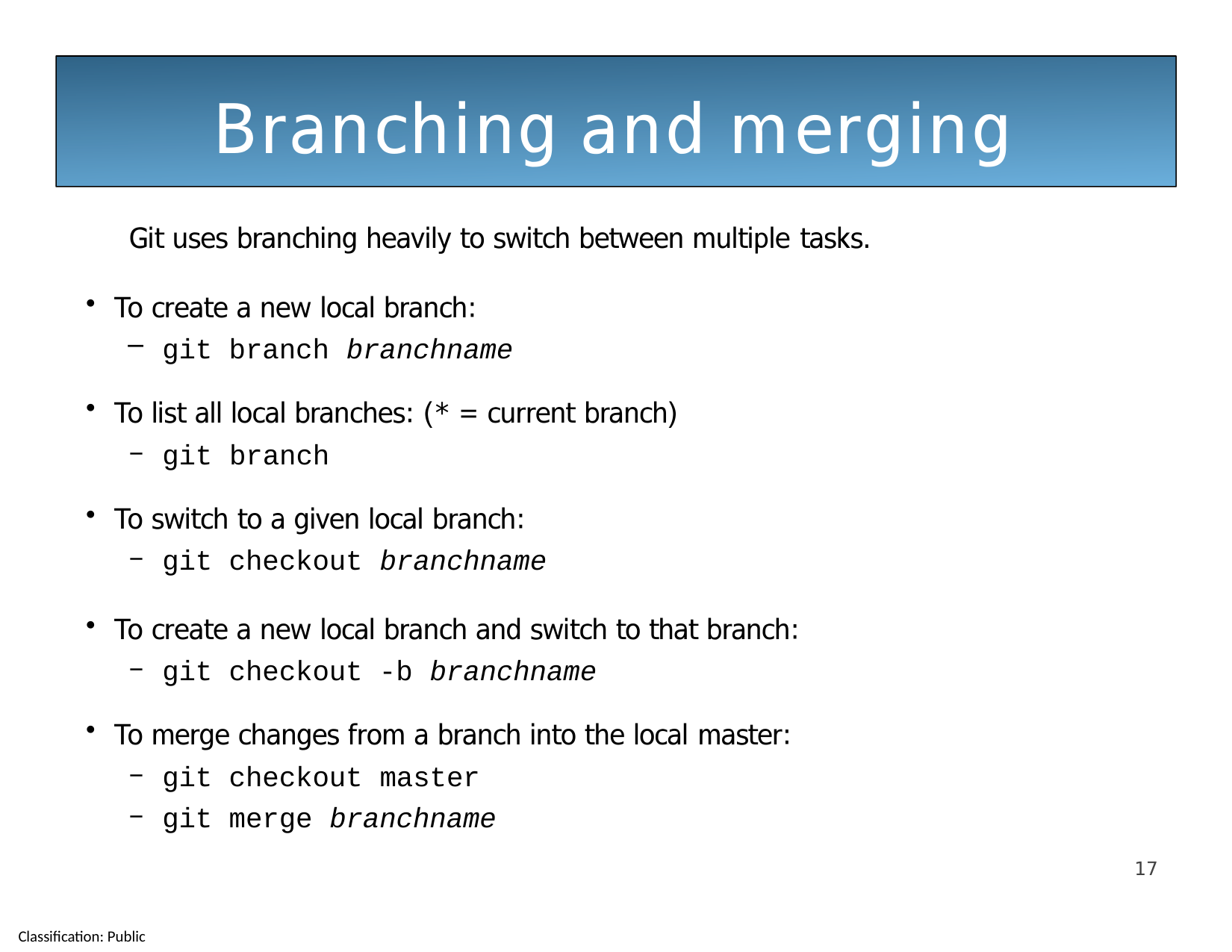

# Branching and merging
Git uses branching heavily to switch between multiple tasks.
To create a new local branch:
git branch branchname

To list all local branches: (* = current branch)
git branch

To switch to a given local branch:
git checkout branchname
To create a new local branch and switch to that branch:
git checkout -b branchname

To merge changes from a branch into the local master:
git checkout master
git merge branchname
17